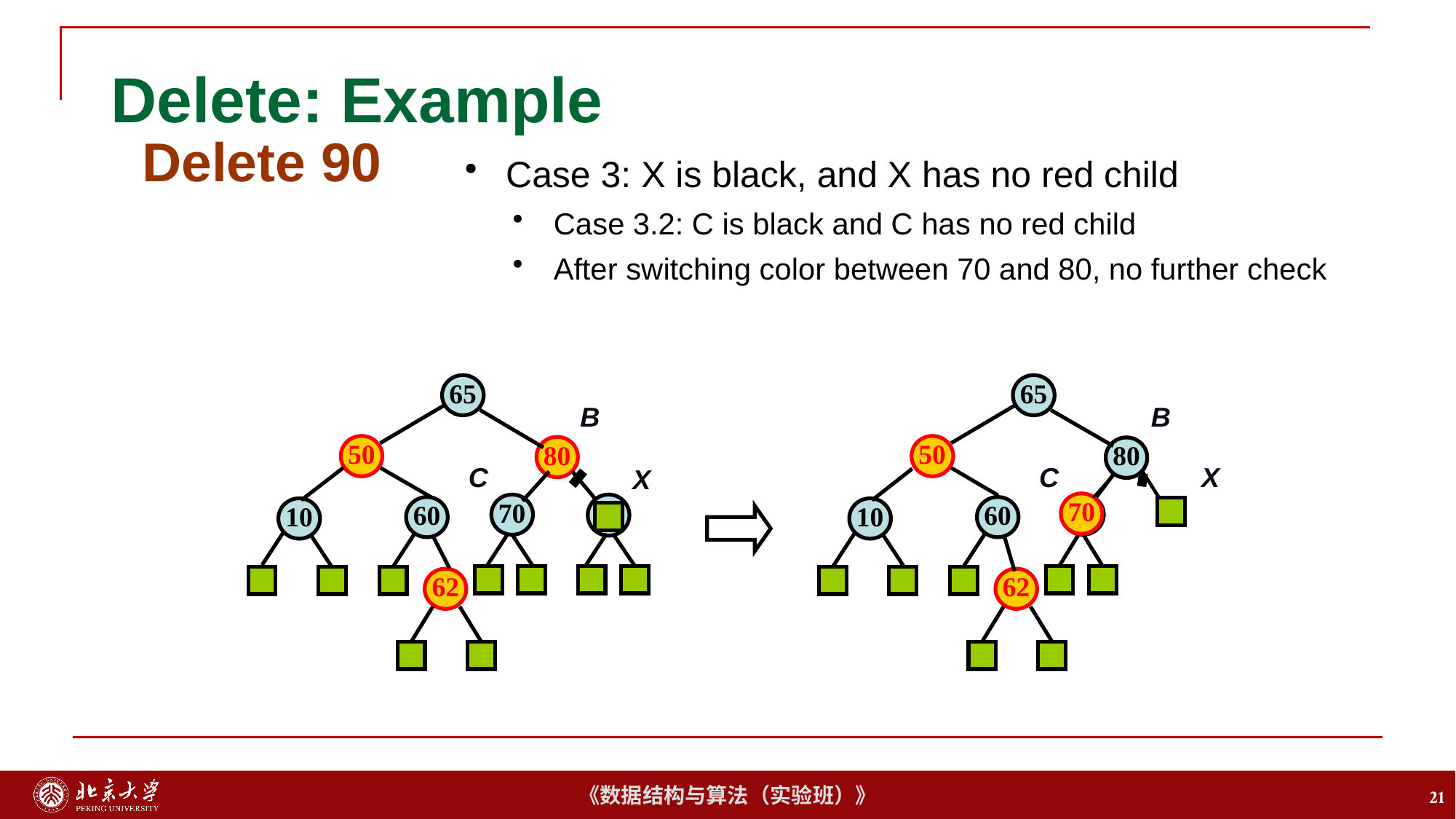

# Delete: Example
Delete 90
Case 3: X is black, and X has no red child
Case 3.2: C is black and C has no red child
After switching color between 70 and 80, no further check

65
65

B
B
50
50
80
80
80

C
X
C
X

70
70
70
90
60
60

10
10

62
62

21